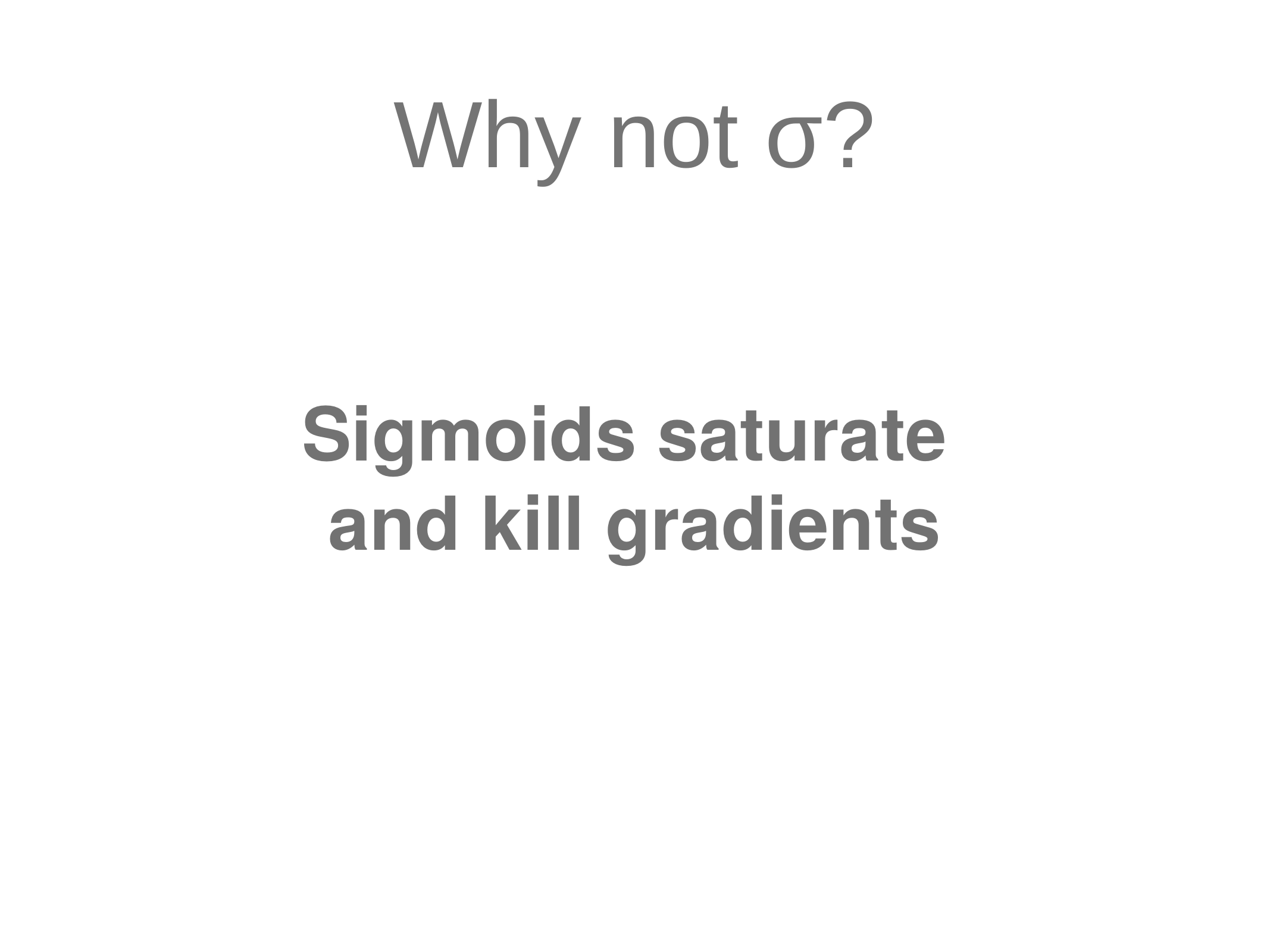

Why not σ?
Sigmoids saturate
and kill gradients